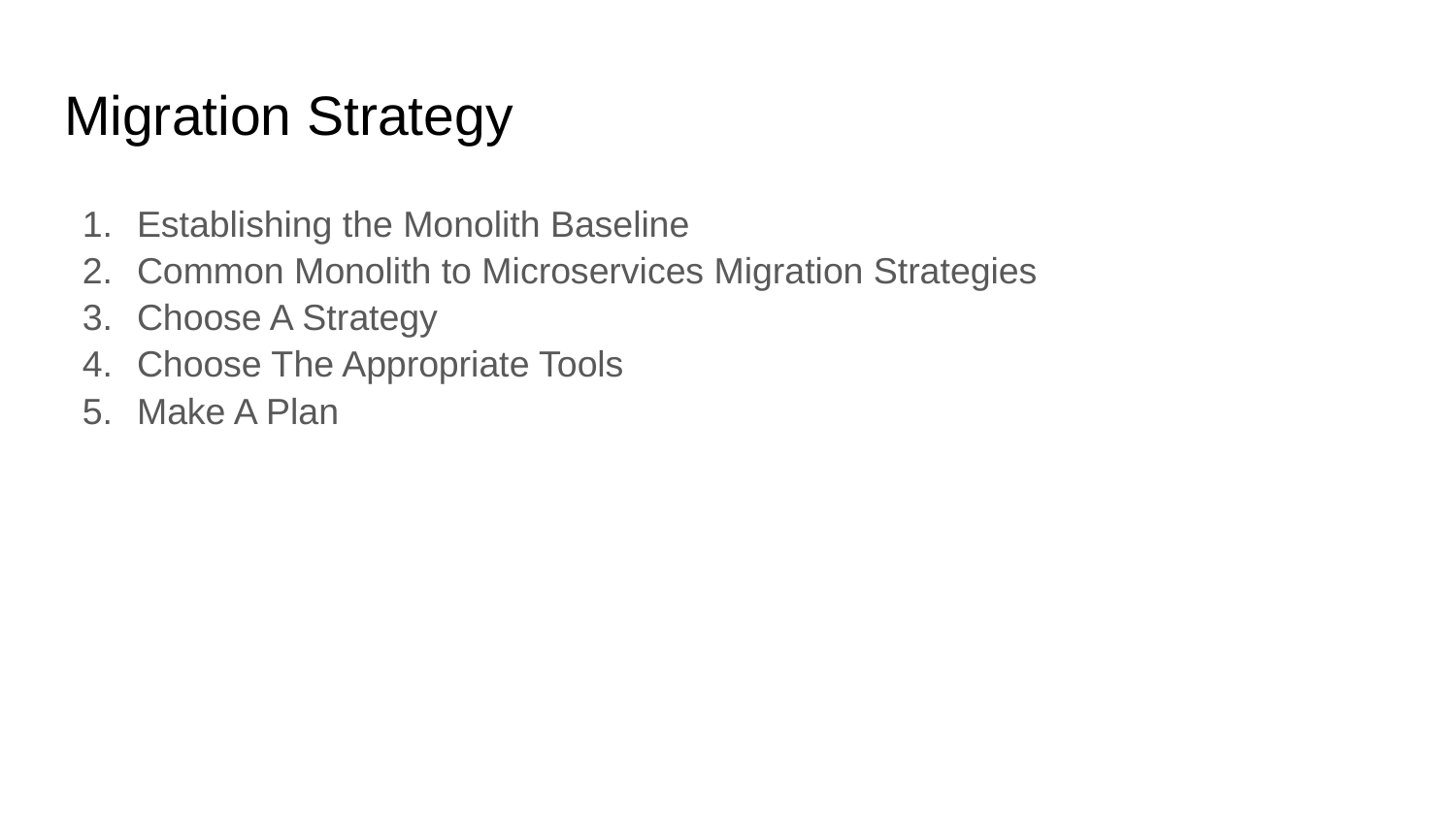

# Migration Strategy
Establishing the Monolith Baseline
Common Monolith to Microservices Migration Strategies
Choose A Strategy
Choose The Appropriate Tools
Make A Plan